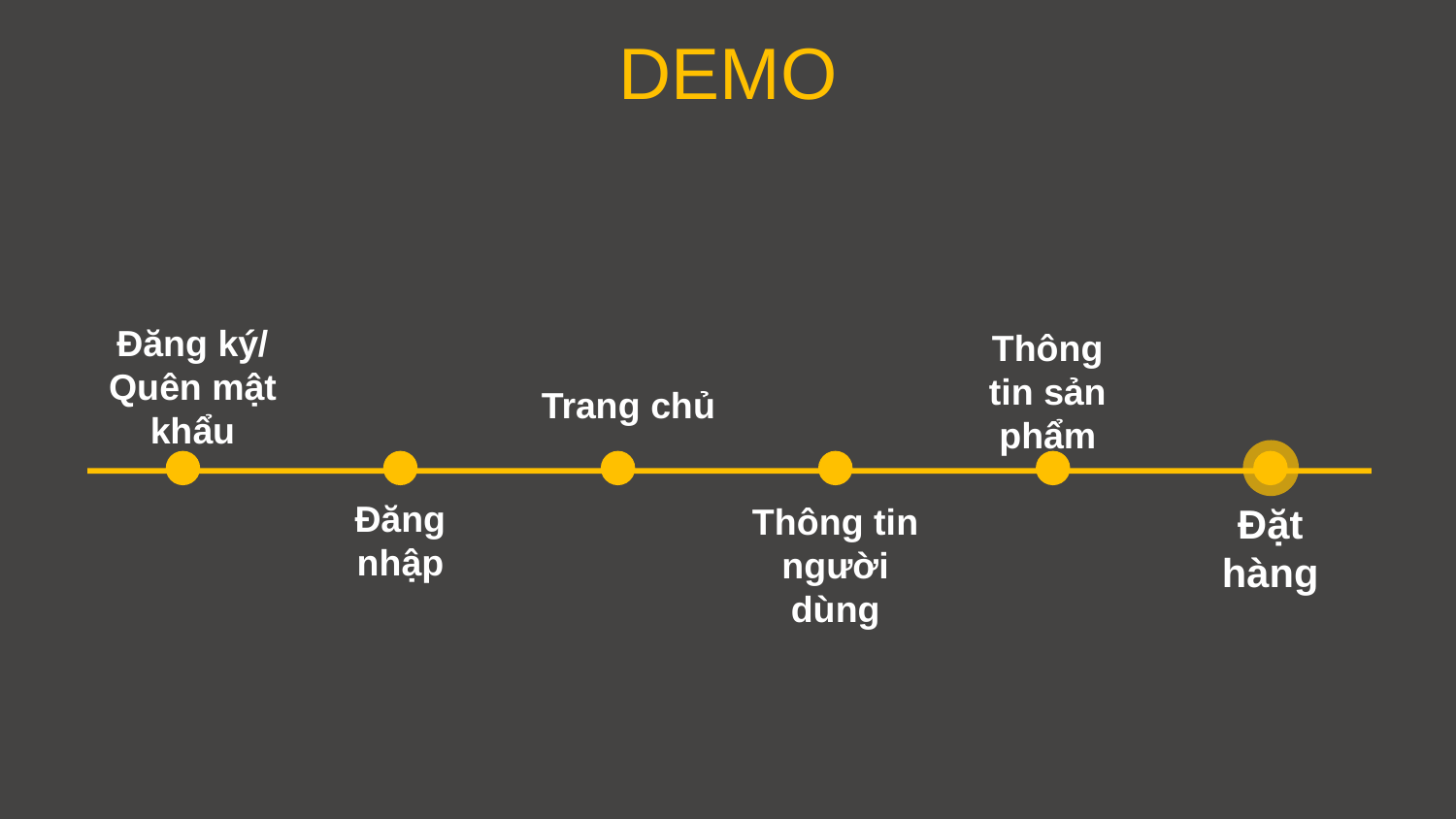

DEMO
Đăng ký/ Quên mật khẩu
Thông tin sản phẩm
Trang chủ

Đăng nhập
Thông tin người dùng
Đặt hàng